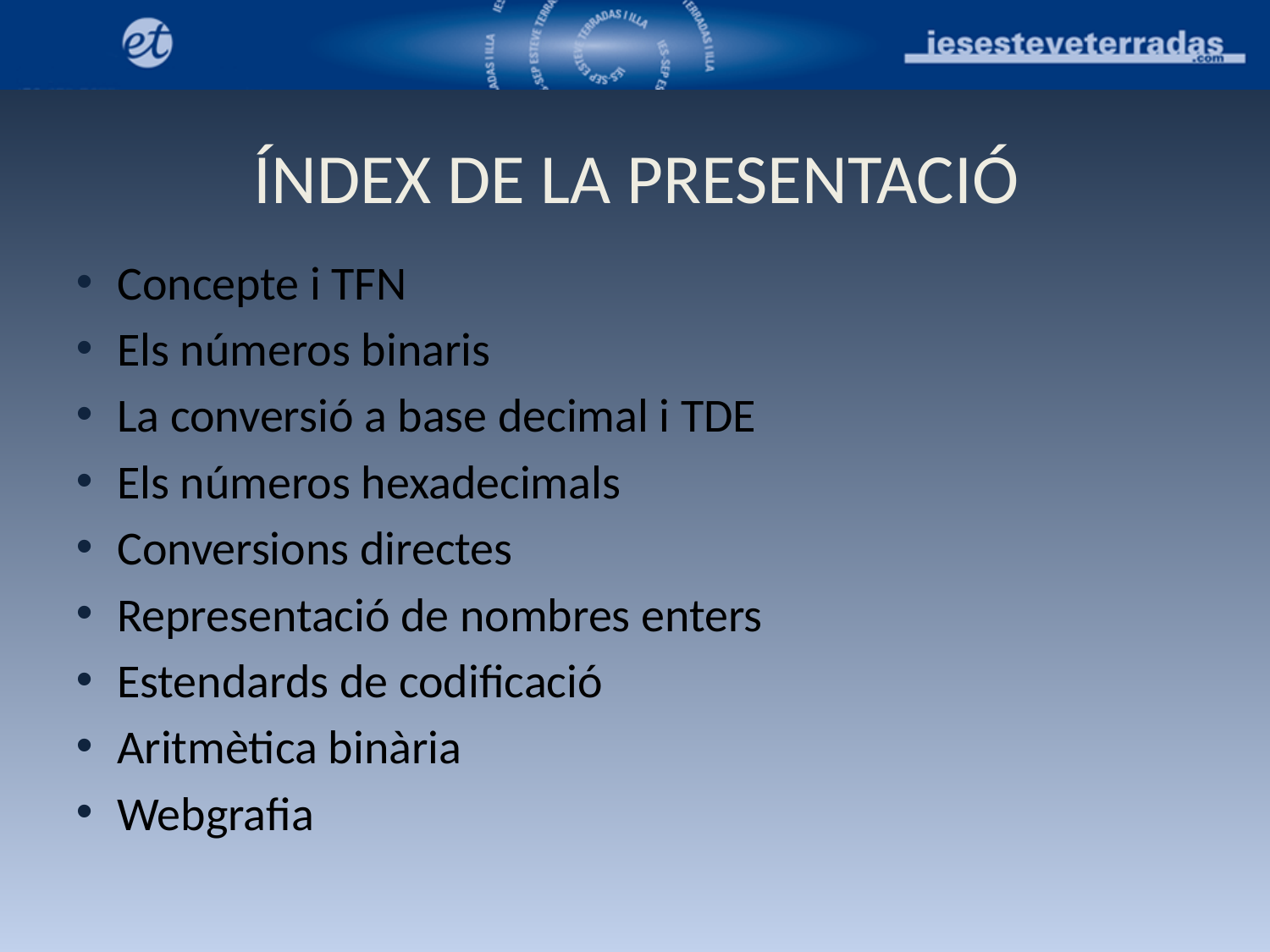

ÍNDEX DE LA PRESENTACIÓ
Concepte i TFN
Els números binaris
La conversió a base decimal i TDE
Els números hexadecimals
Conversions directes
Representació de nombres enters
Estendards de codificació
Aritmètica binària
Webgrafia